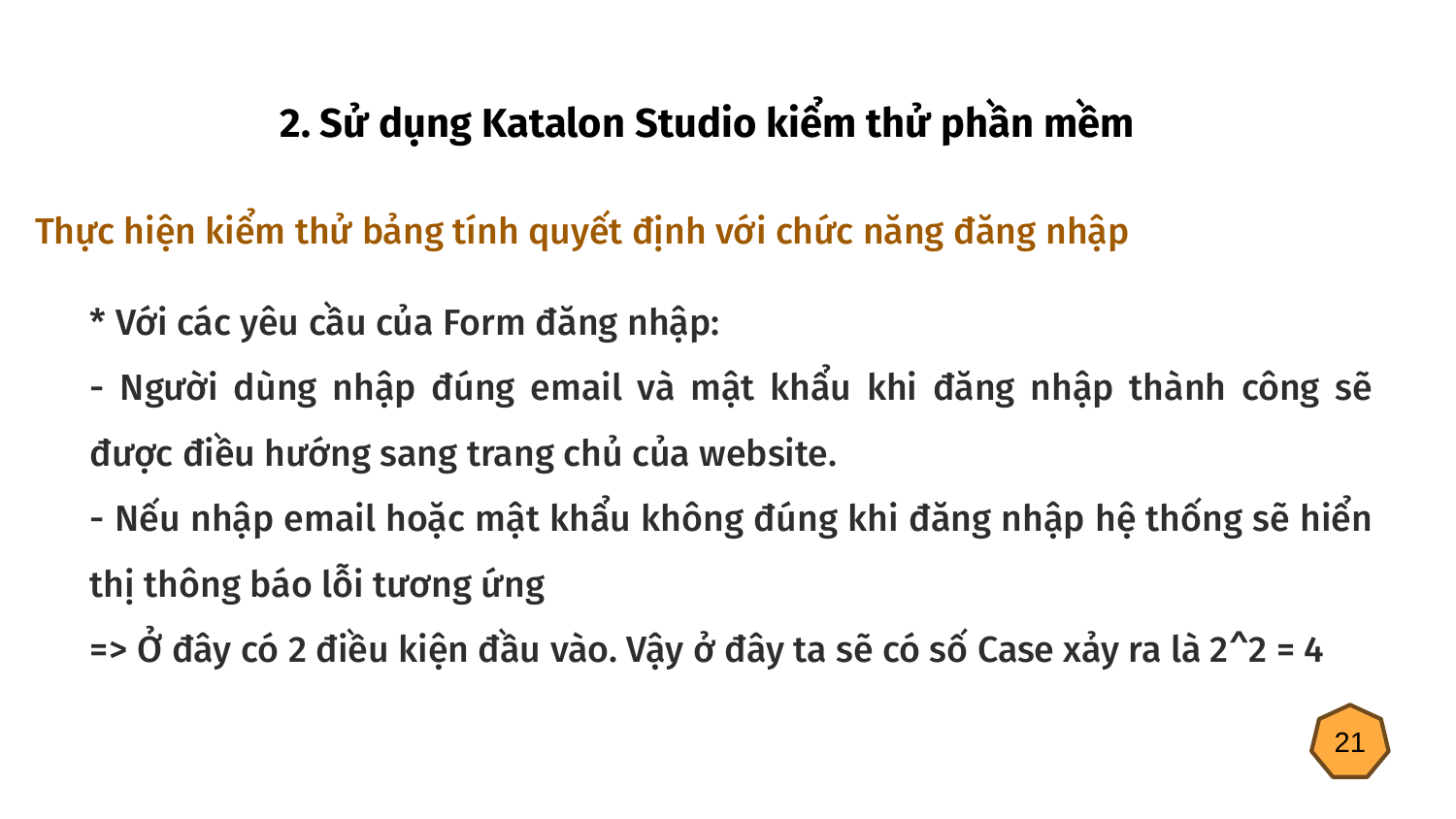

2. Sử dụng Katalon Studio kiểm thử phần mềm
Thực hiện kiểm thử bảng tính quyết định với chức năng đăng nhập
* Với các yêu cầu của Form đăng nhập:
- Người dùng nhập đúng email và mật khẩu khi đăng nhập thành công sẽ được điều hướng sang trang chủ của website.
- Nếu nhập email hoặc mật khẩu không đúng khi đăng nhập hệ thống sẽ hiển thị thông báo lỗi tương ứng
=> Ở đây có 2 điều kiện đầu vào. Vậy ở đây ta sẽ có số Case xảy ra là 2^2 = 4
21